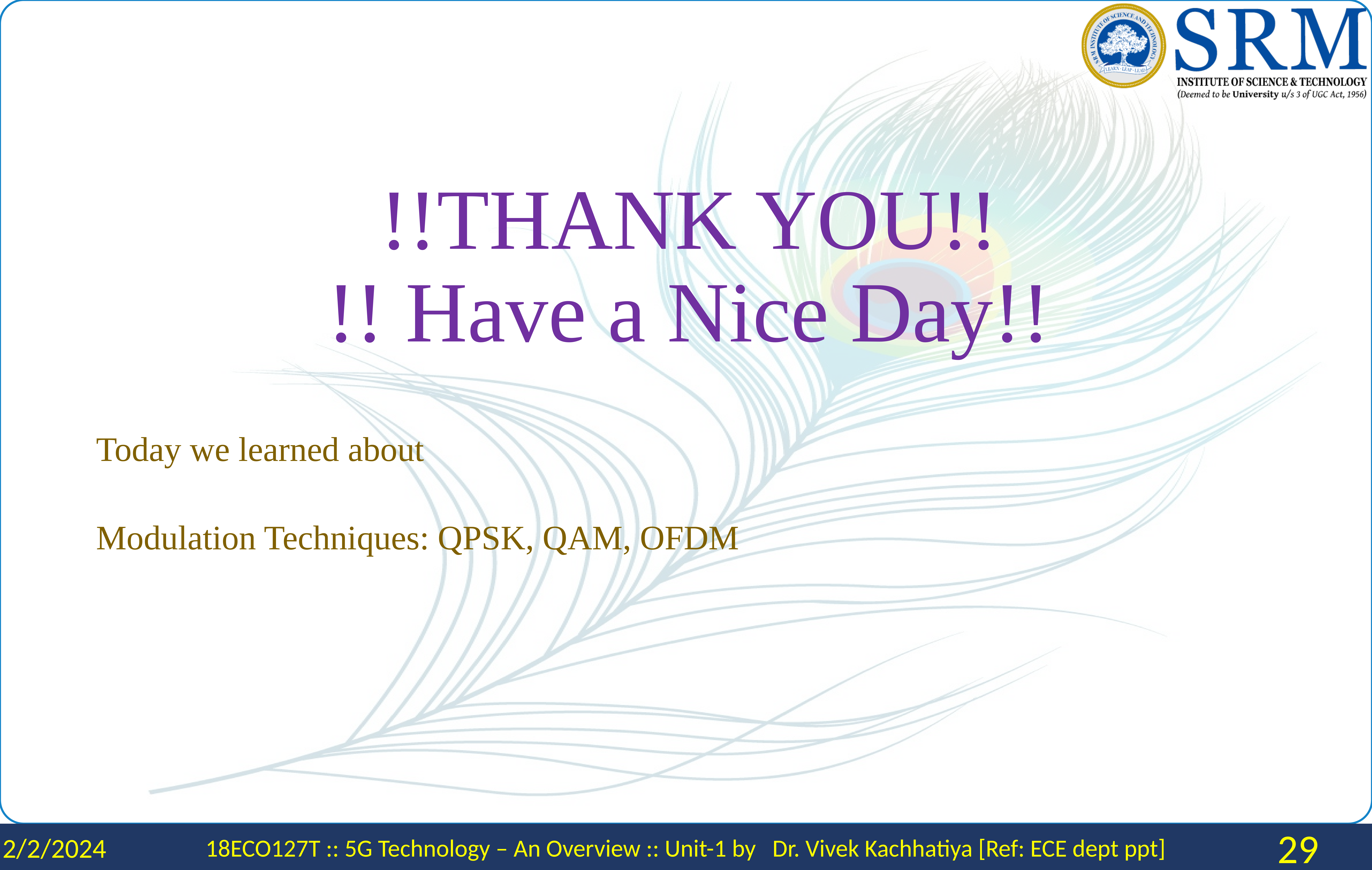

# !!THANK YOU!! !! Have a Nice Day!!
Today we learned about
Modulation Techniques: QPSK, QAM, OFDM
2/2/2024
18ECO127T :: 5G Technology – An Overview :: Unit-1 by   Dr. Vivek Kachhatiya [Ref: ECE dept ppt]
29